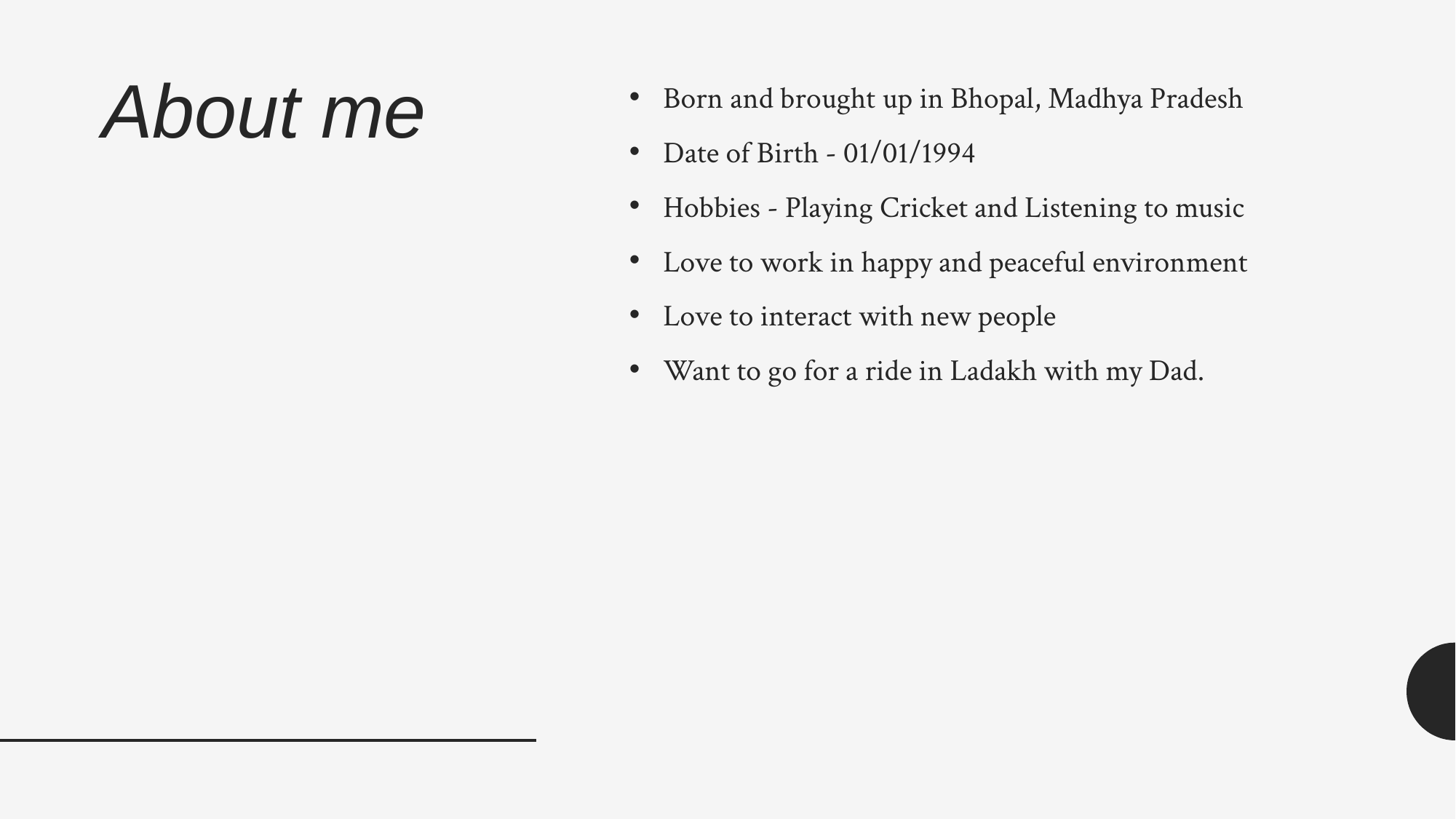

# About me
Born and brought up in Bhopal, Madhya Pradesh
Date of Birth - 01/01/1994
Hobbies - Playing Cricket and Listening to music
Love to work in happy and peaceful environment
Love to interact with new people
Want to go for a ride in Ladakh with my Dad.